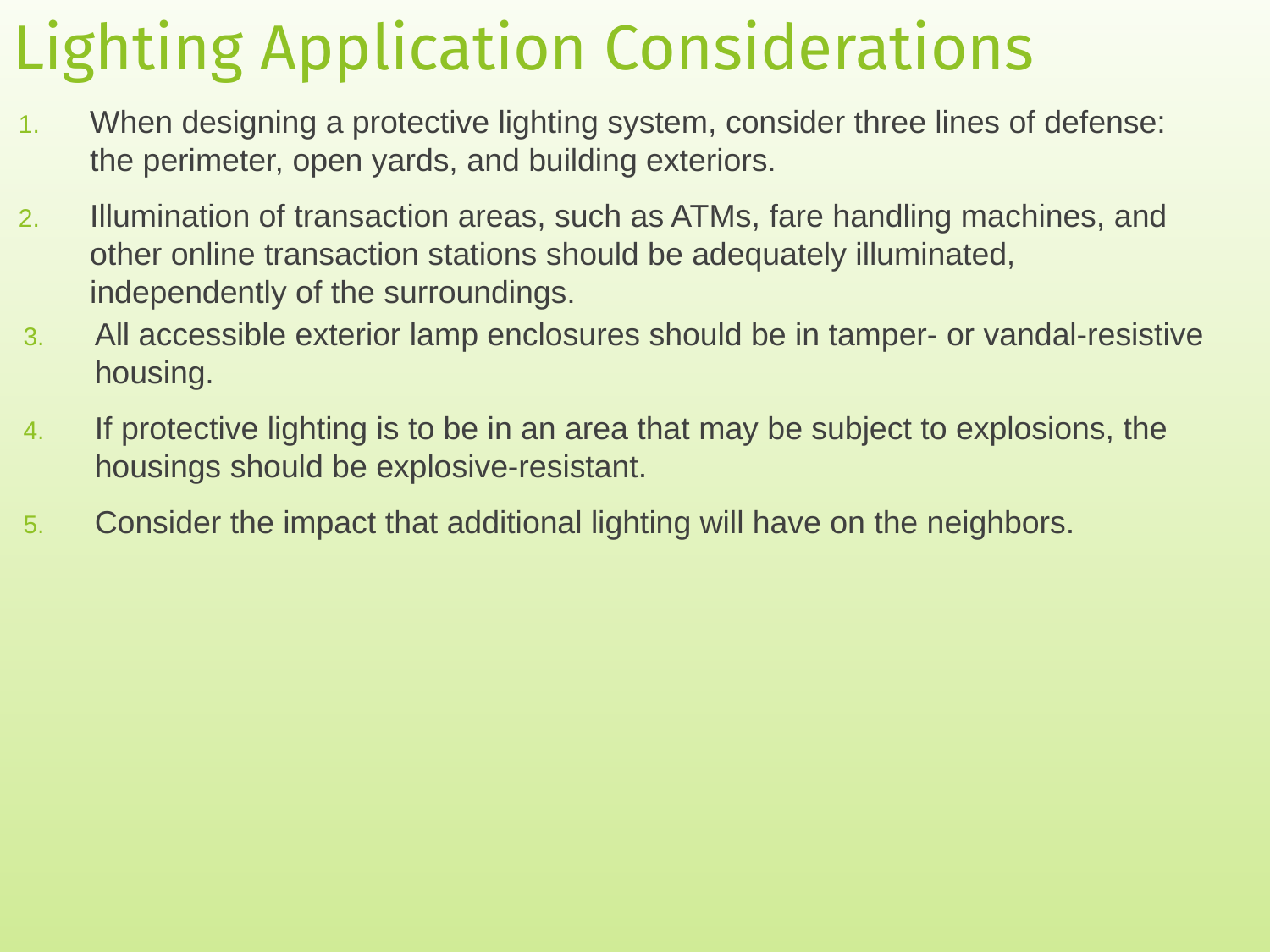

# Lighting Application Considerations
When designing a protective lighting system, consider three lines of defense: the perimeter, open yards, and building exteriors.
Illumination of transaction areas, such as ATMs, fare handling machines, and other online transaction stations should be adequately illuminated, independently of the surroundings.
All accessible exterior lamp enclosures should be in tamper- or vandal-resistive housing.
If protective lighting is to be in an area that may be subject to explosions, the housings should be explosive-resistant.
Consider the impact that additional lighting will have on the neighbors.
11